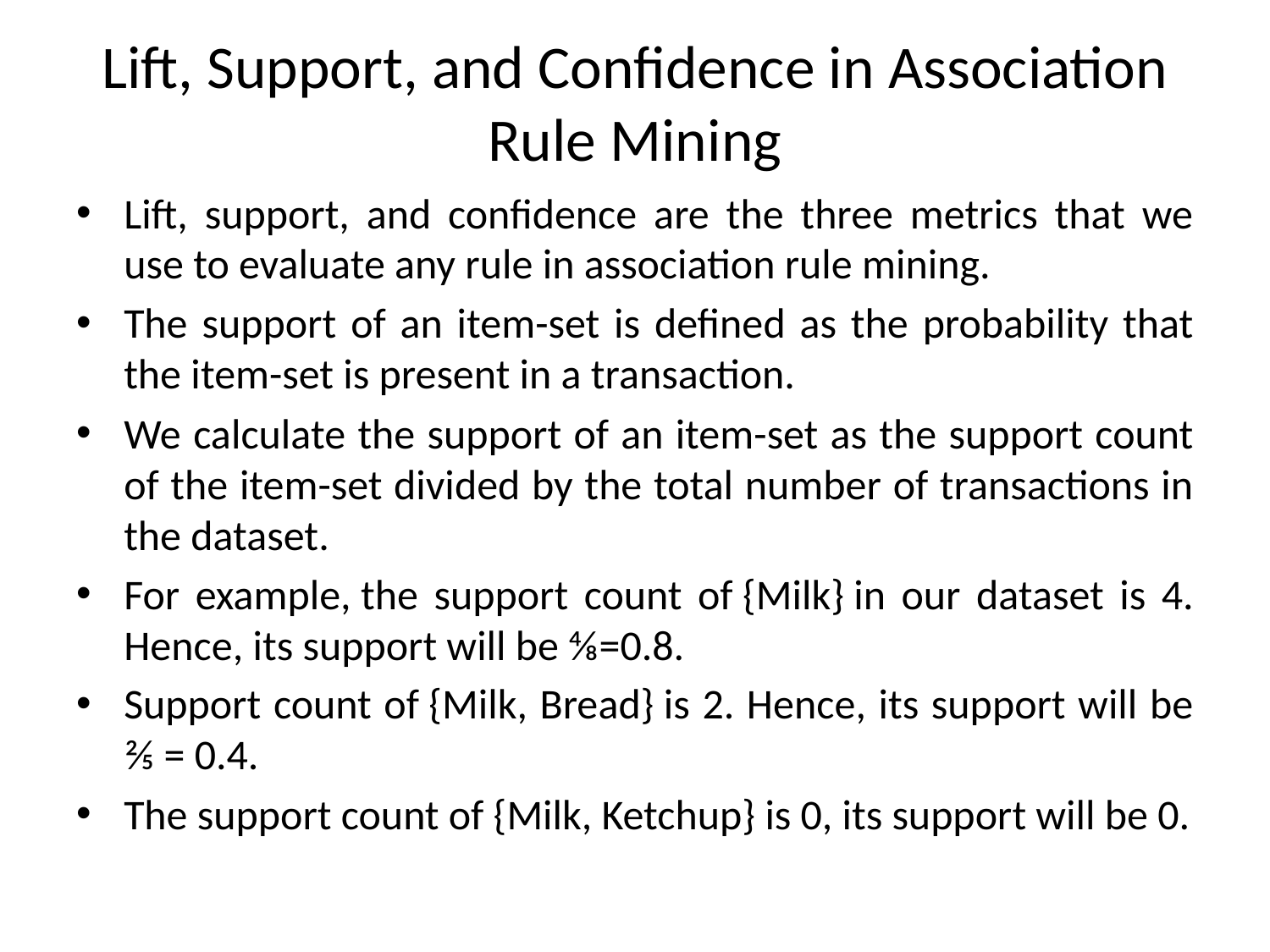

# Lift, Support, and Confidence in Association Rule Mining
Lift, support, and confidence are the three metrics that we use to evaluate any rule in association rule mining.
The support of an item-set is defined as the probability that the item-set is present in a transaction.
We calculate the support of an item-set as the support count of the item-set divided by the total number of transactions in the dataset.
For example, the support count of {Milk} in our dataset is 4. Hence, its support will be ⅘=0.8.
Support count of {Milk, Bread} is 2. Hence, its support will be ⅖ = 0.4.
The support count of {Milk, Ketchup} is 0, its support will be 0.